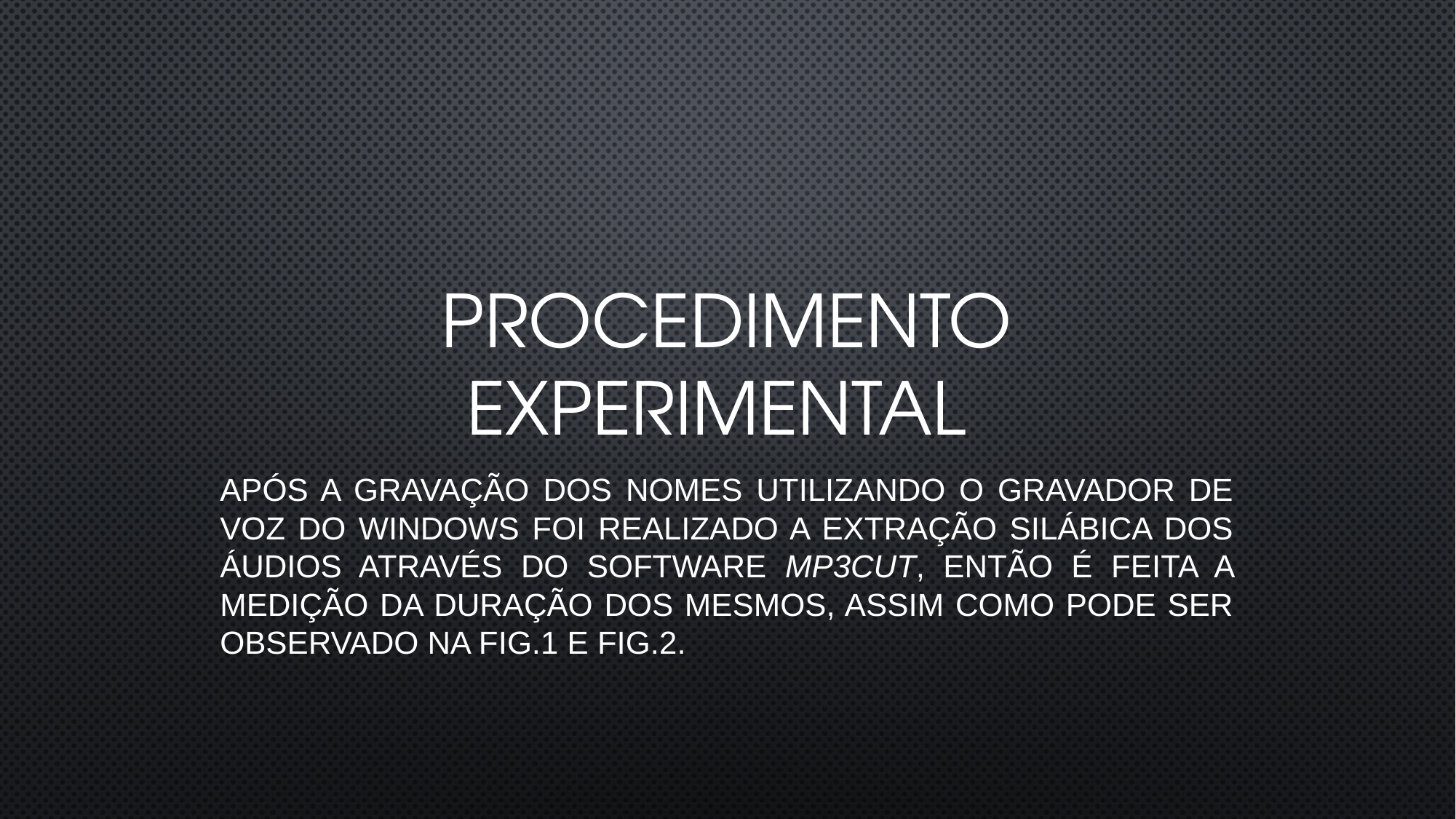

# Procedimento Experimental
Após a gravação dos nomes utilizando o gravador de voz do Windows foi realizado a extração silábica dos áudios através do software mp3cut, então é feita a medição da duração dos mesmos, assim como pode ser observado na Fig.1 e Fig.2.